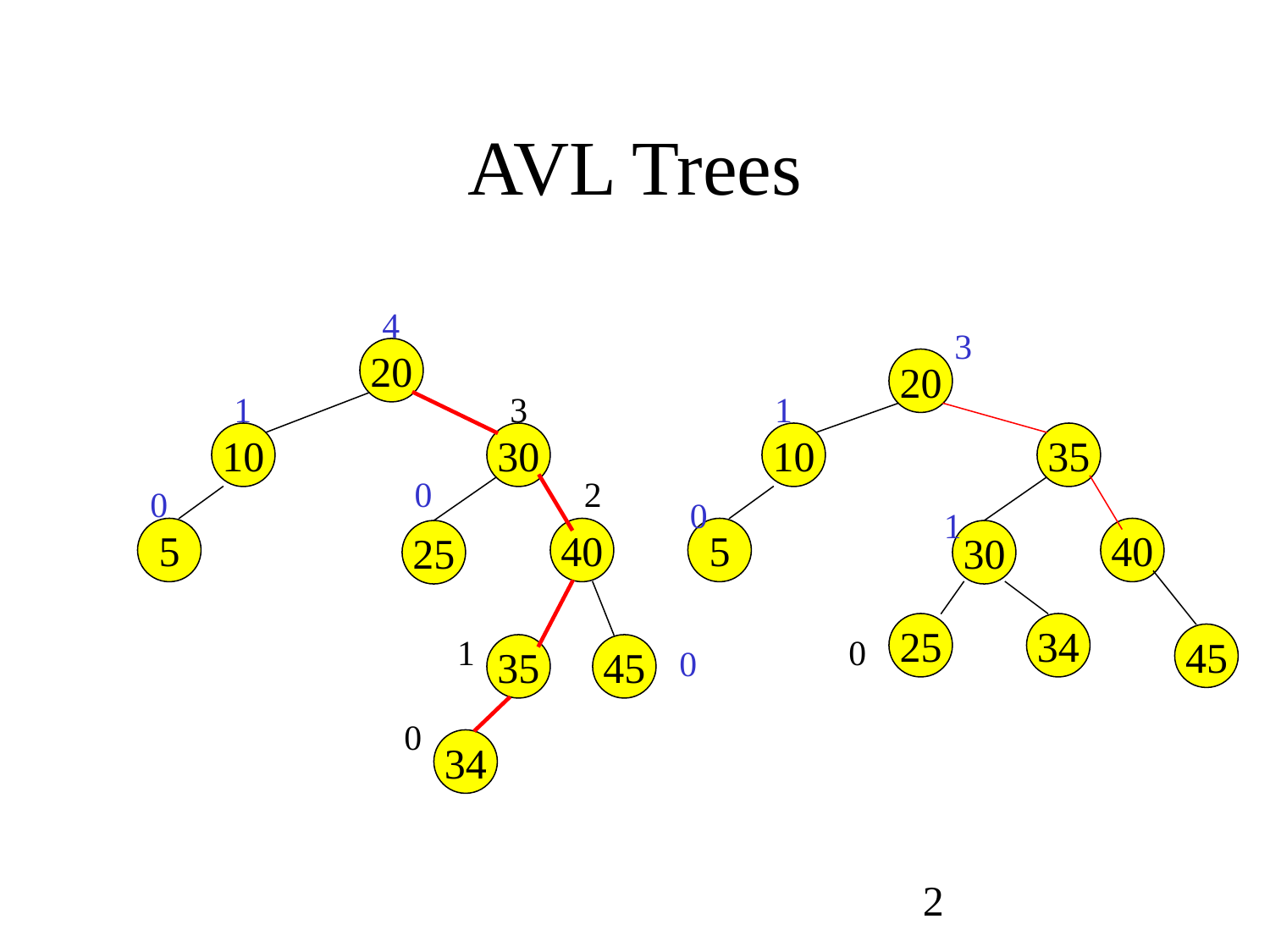

AVL Trees
4
3
20
20
1
3
1
10
30
10
35
0
2
0

0

1
5
40
5
40
25
30

25
34
1
0
45
35
45
0

0
34
2